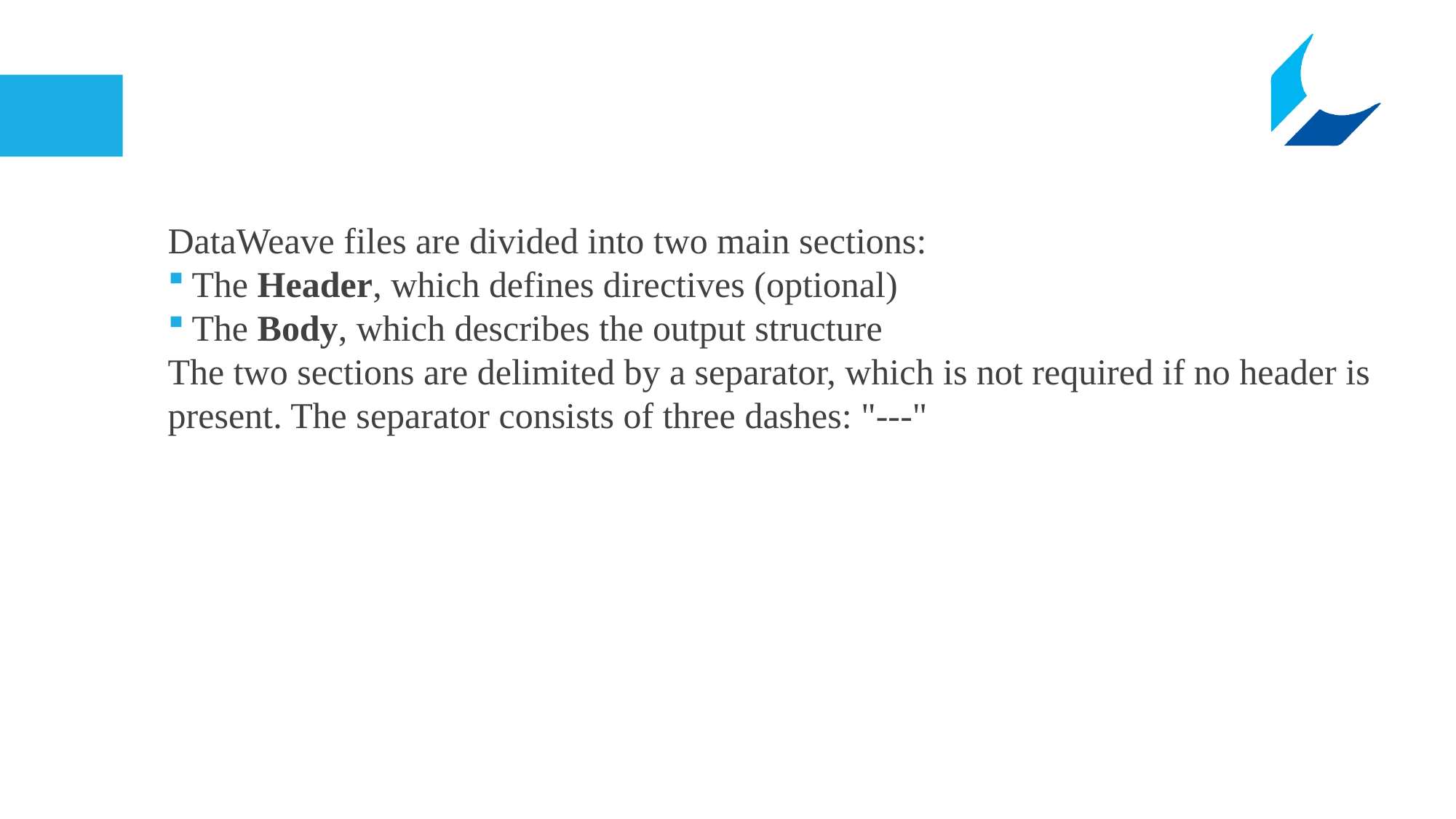

DataWeave files are divided into two main sections:
The Header, which defines directives (optional)
The Body, which describes the output structure
The two sections are delimited by a separator, which is not required if no header is present. The separator consists of three dashes: "---"